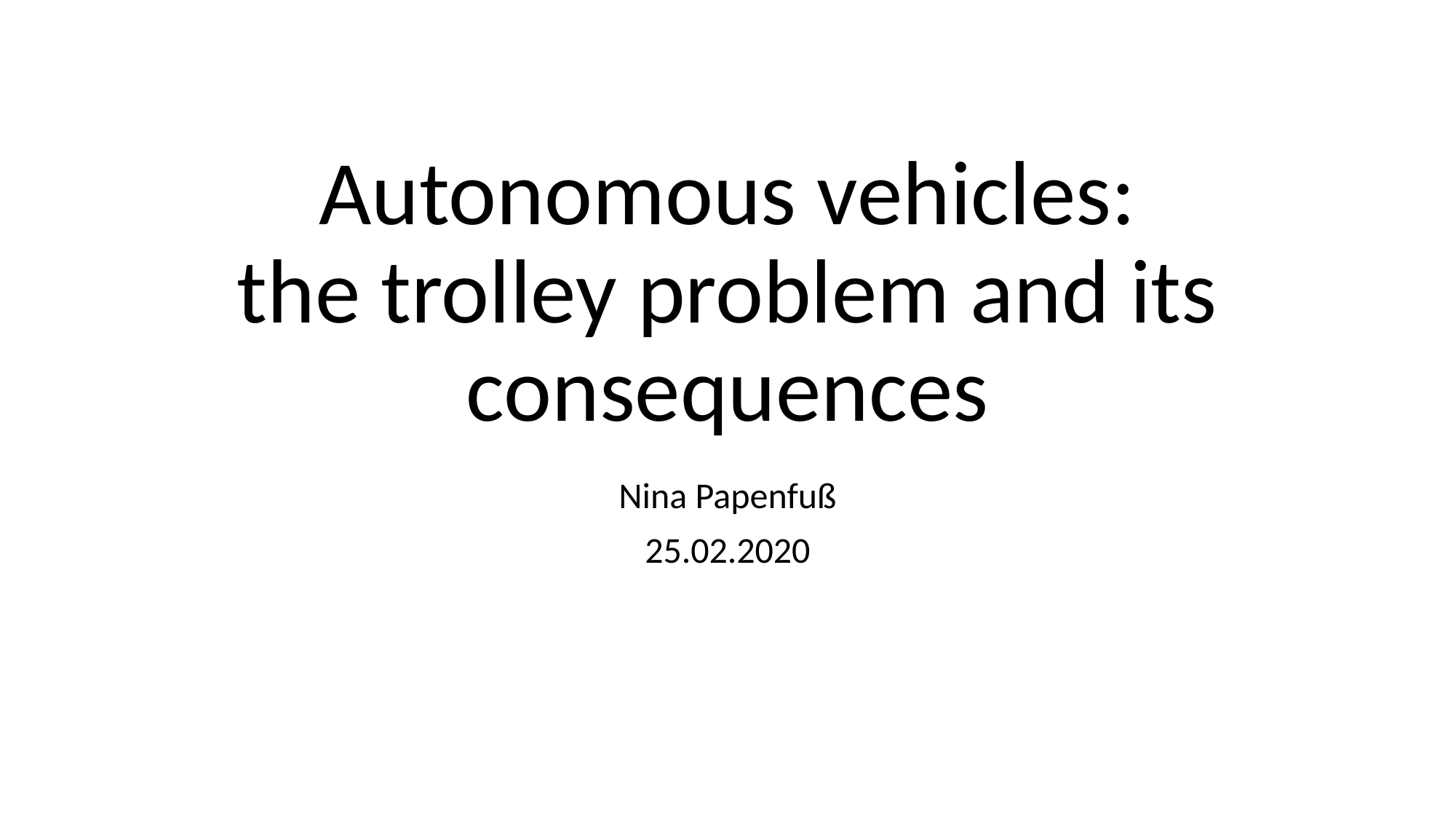

# Autonomous vehicles: the trolley problem and its consequences
Nina Papenfuß
25.02.2020